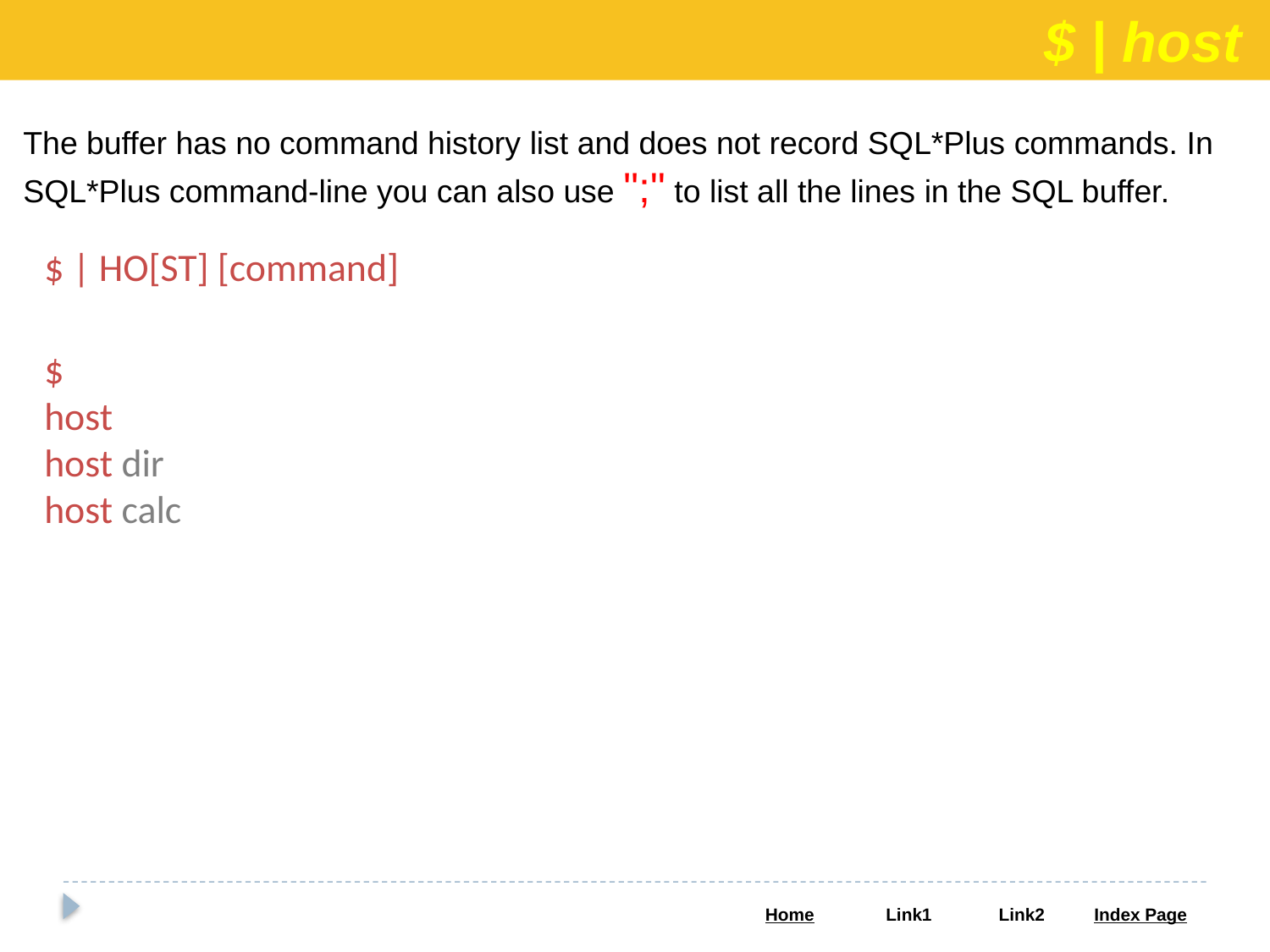

$ | host
The buffer has no command history list and does not record SQL*Plus commands. In SQL*Plus command-line you can also use ";" to list all the lines in the SQL buffer.
$ | HO[ST] [command]
$
host
host dir
host calc